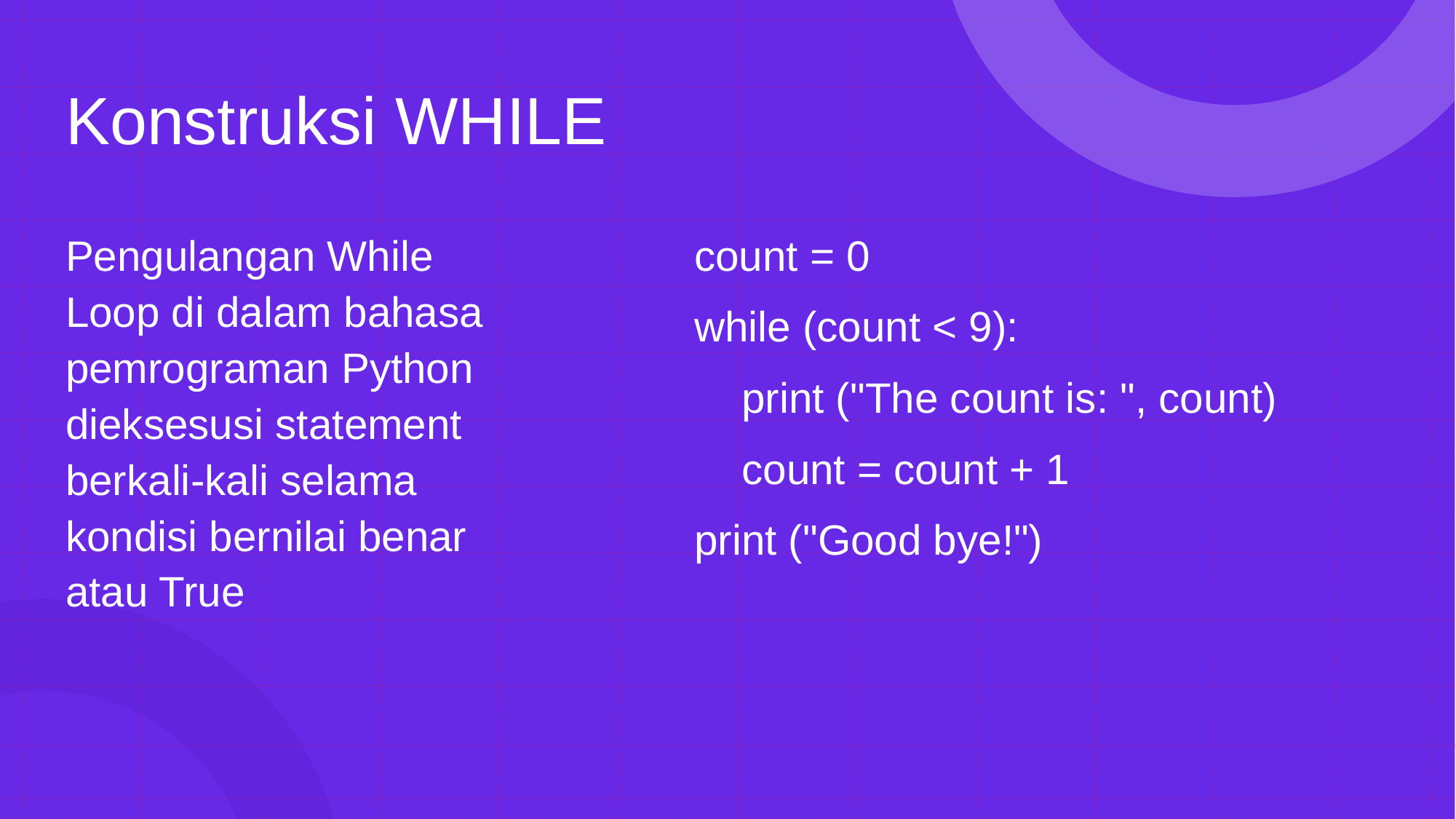

# Konstruksi WHILE
Pengulangan While Loop di dalam bahasa pemrograman Python dieksesusi statement berkali-kali selama kondisi bernilai benar atau True

count = 0
while (count < 9):
    print ("The count is: ", count)
    count = count + 1
print ("Good bye!")